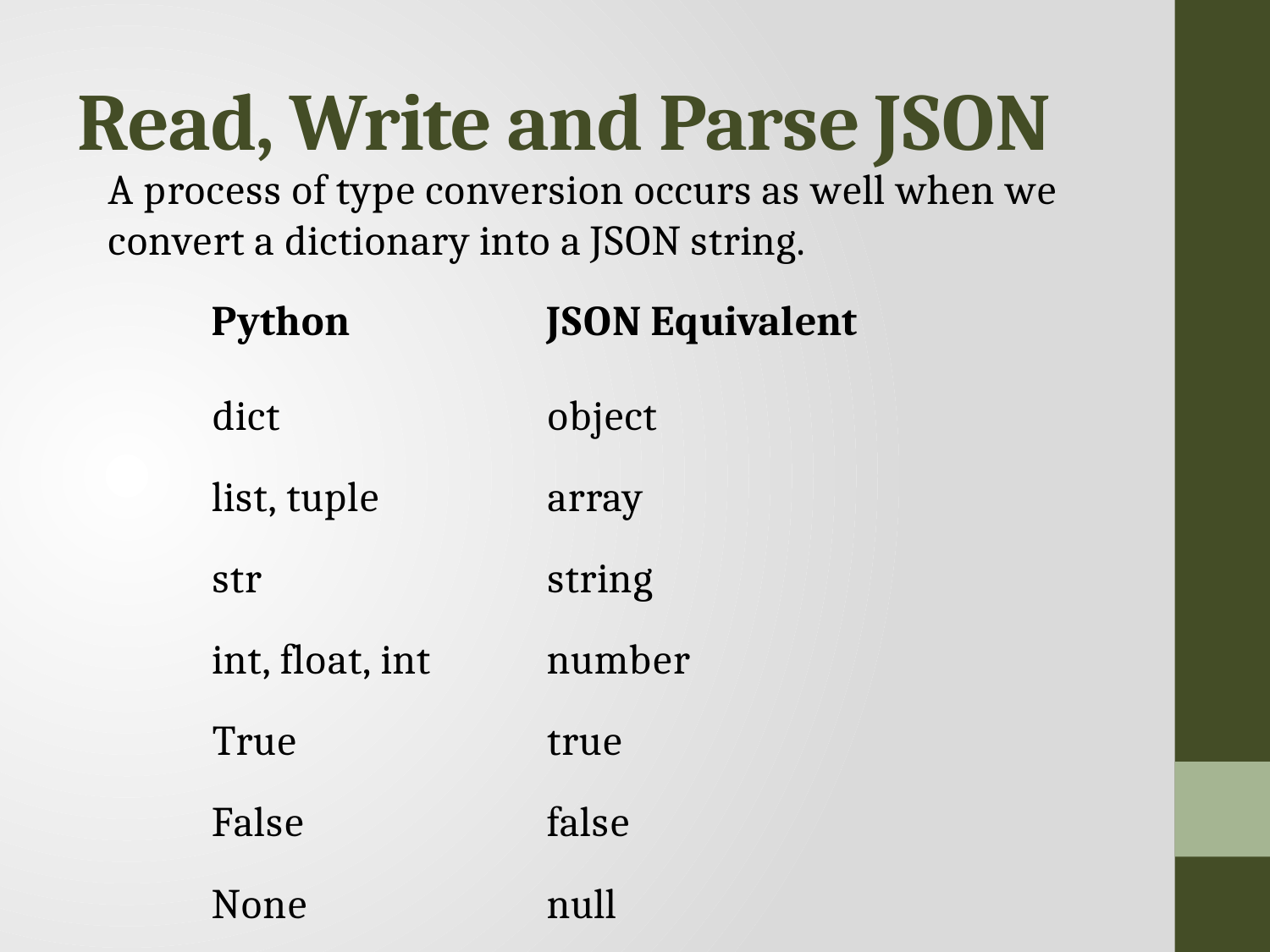

# Read, Write and Parse JSON
A process of type conversion occurs as well when we convert a dictionary into a JSON string.

| Python | JSON Equivalent |
| --- | --- |
| dict | object |
| list, tuple | array |
| str | string |
| int, float, int | number |
| True | true |
| False | false |
| None | null |